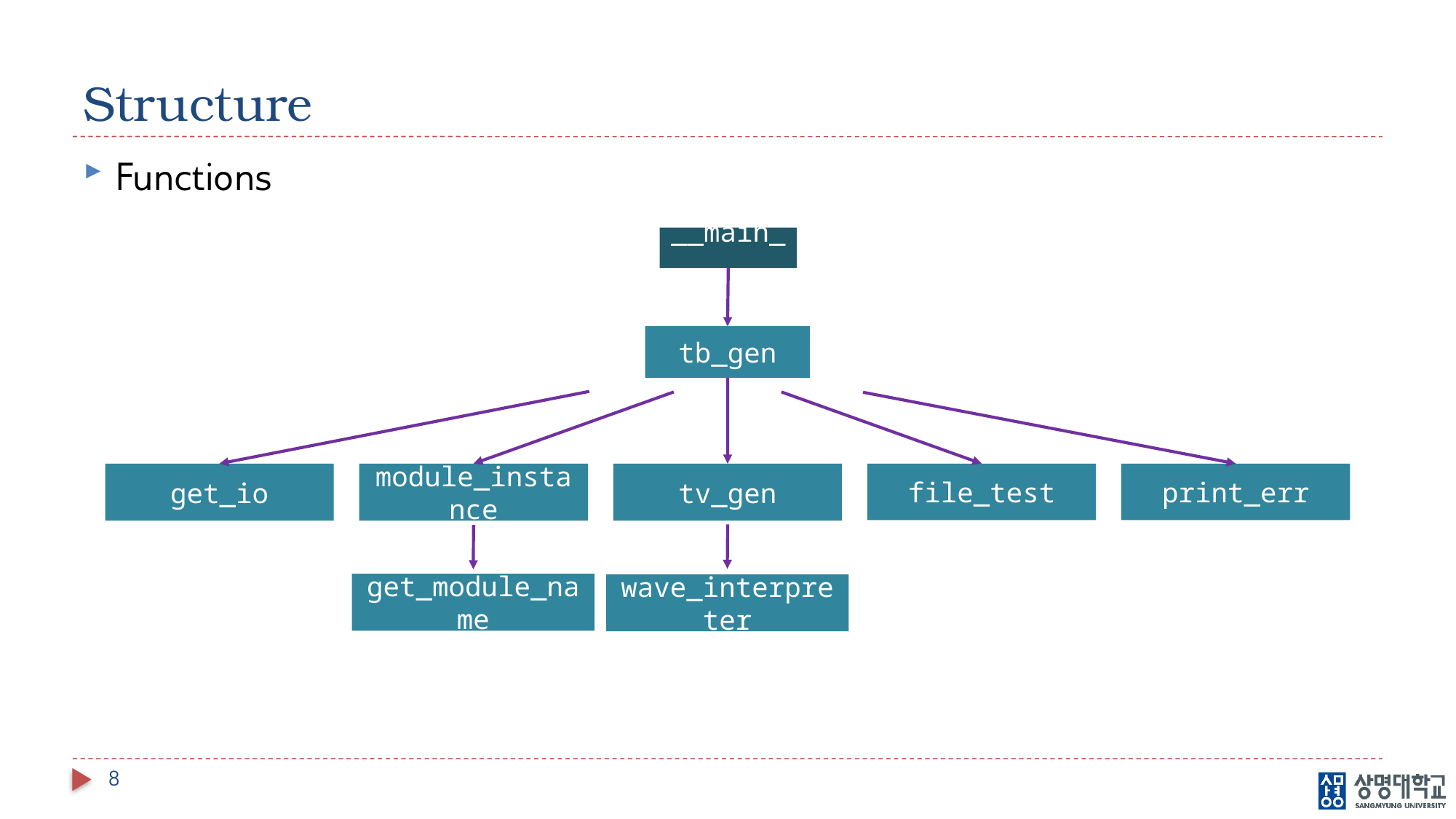

# Structure

Functions

__main__
tb_gen
get_io
module_instance
tv_gen
file_test
print_err
get_module_name
wave_interpreter
8